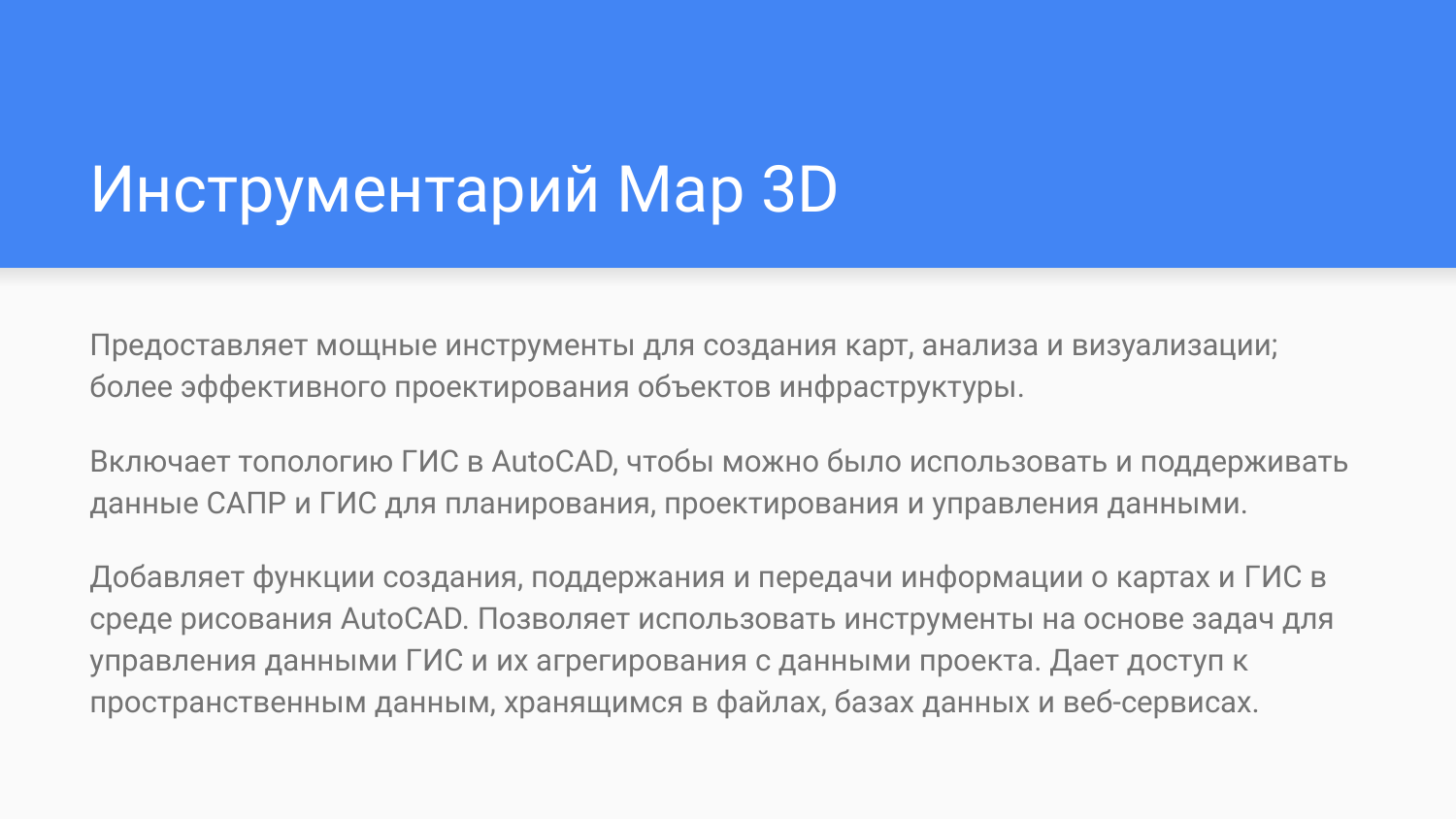

# Инструментарий Map 3D
Предоставляет мощные инструменты для создания карт, анализа и визуализации; более эффективного проектирования объектов инфраструктуры.
Включает топологию ГИС в AutoCAD, чтобы можно было использовать и поддерживать данные САПР и ГИС для планирования, проектирования и управления данными.
Добавляет функции создания, поддержания и передачи информации о картах и ​​ГИС в среде рисования AutoCAD. Позволяет использовать инструменты на основе задач для управления данными ГИС и их агрегирования с данными проекта. Дает доступ к пространственным данным, хранящимся в файлах, базах данных и веб-сервисах.